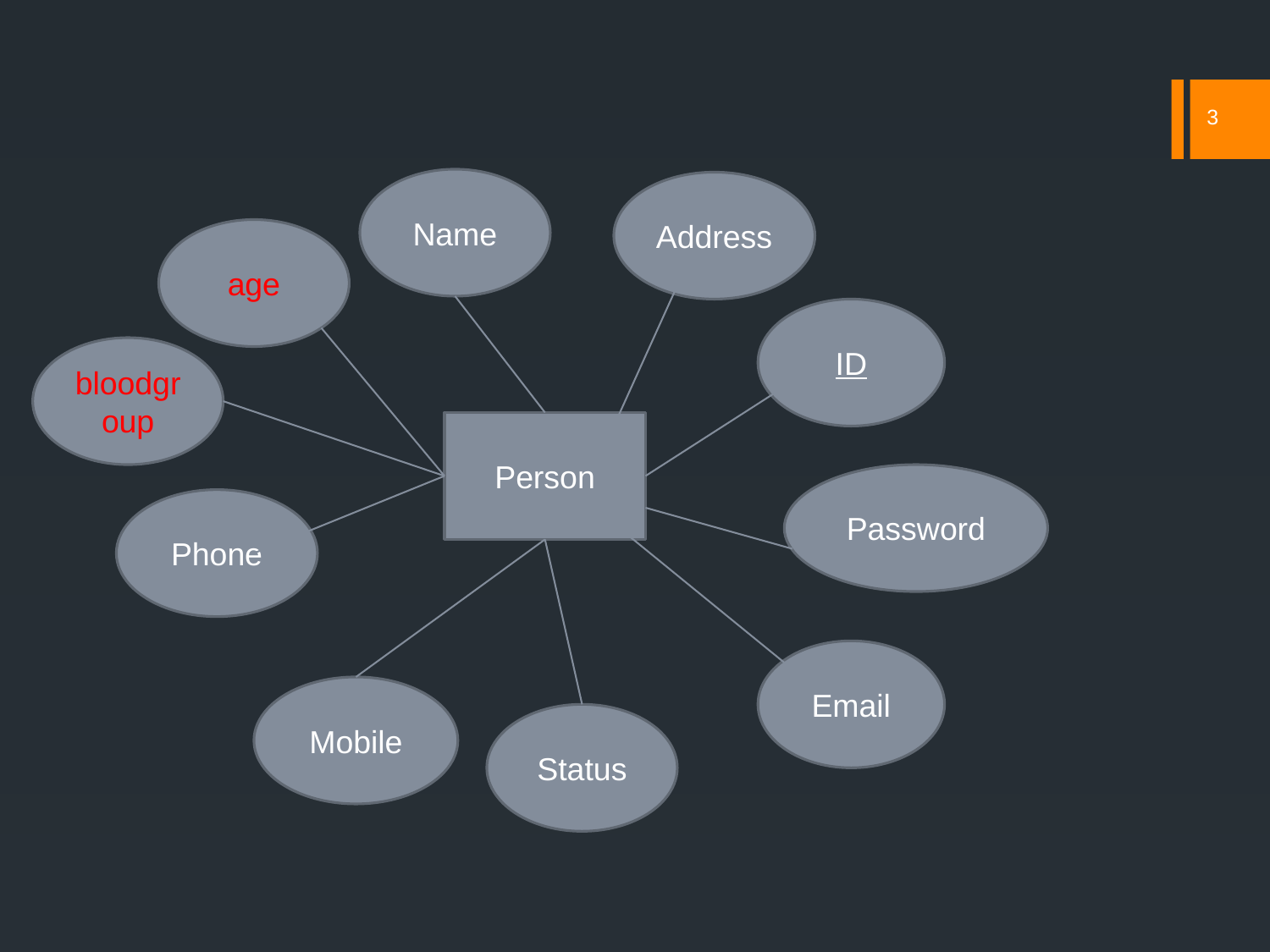

3
Name
Address
age
ID
bloodgroup
Person
Password
Phone
Email
Mobile
Status